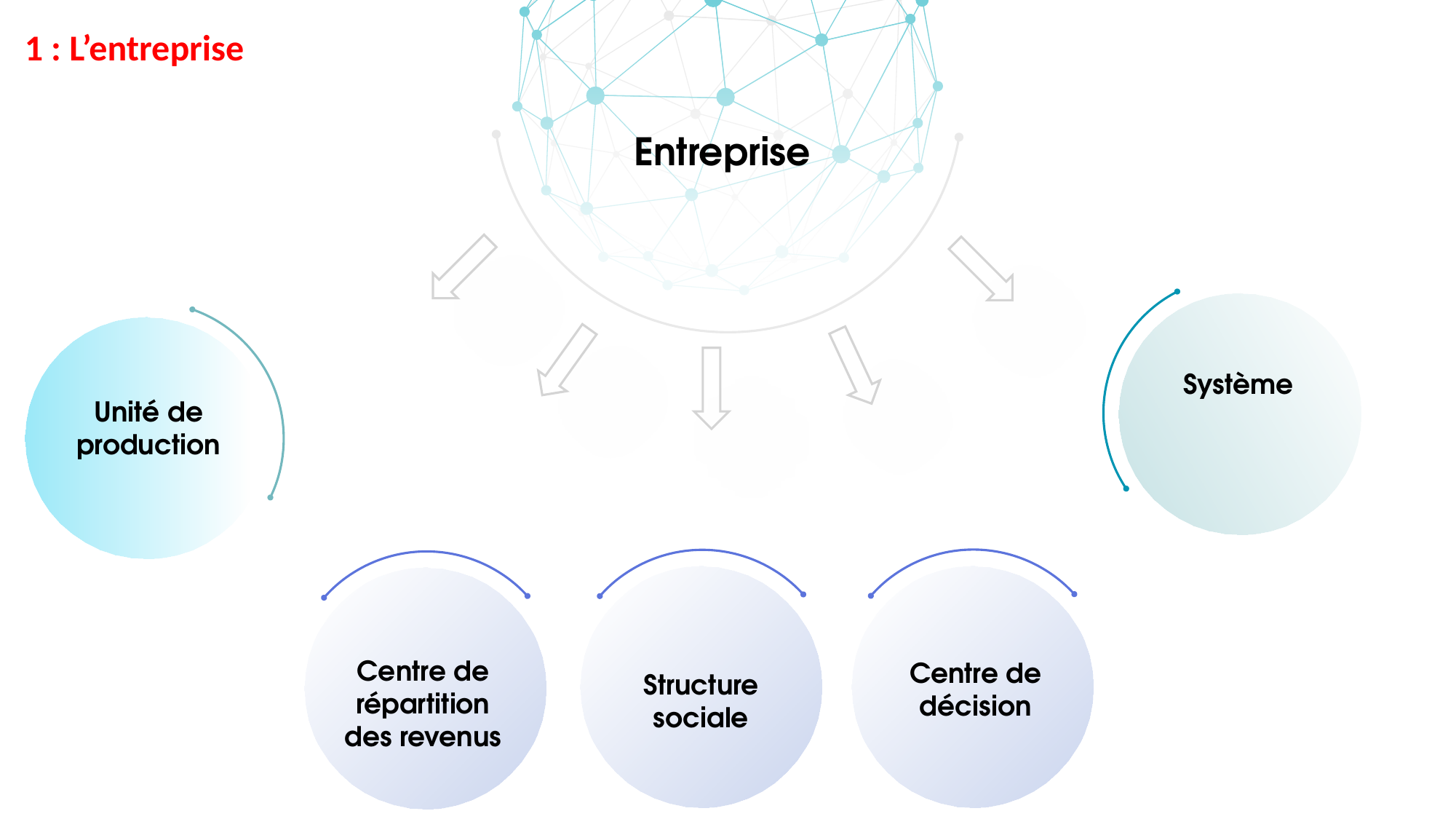

1 : L’entreprise
Entreprise

Système

Unité de production

Centre de répartition des revenus
Centre de décision
Structure sociale